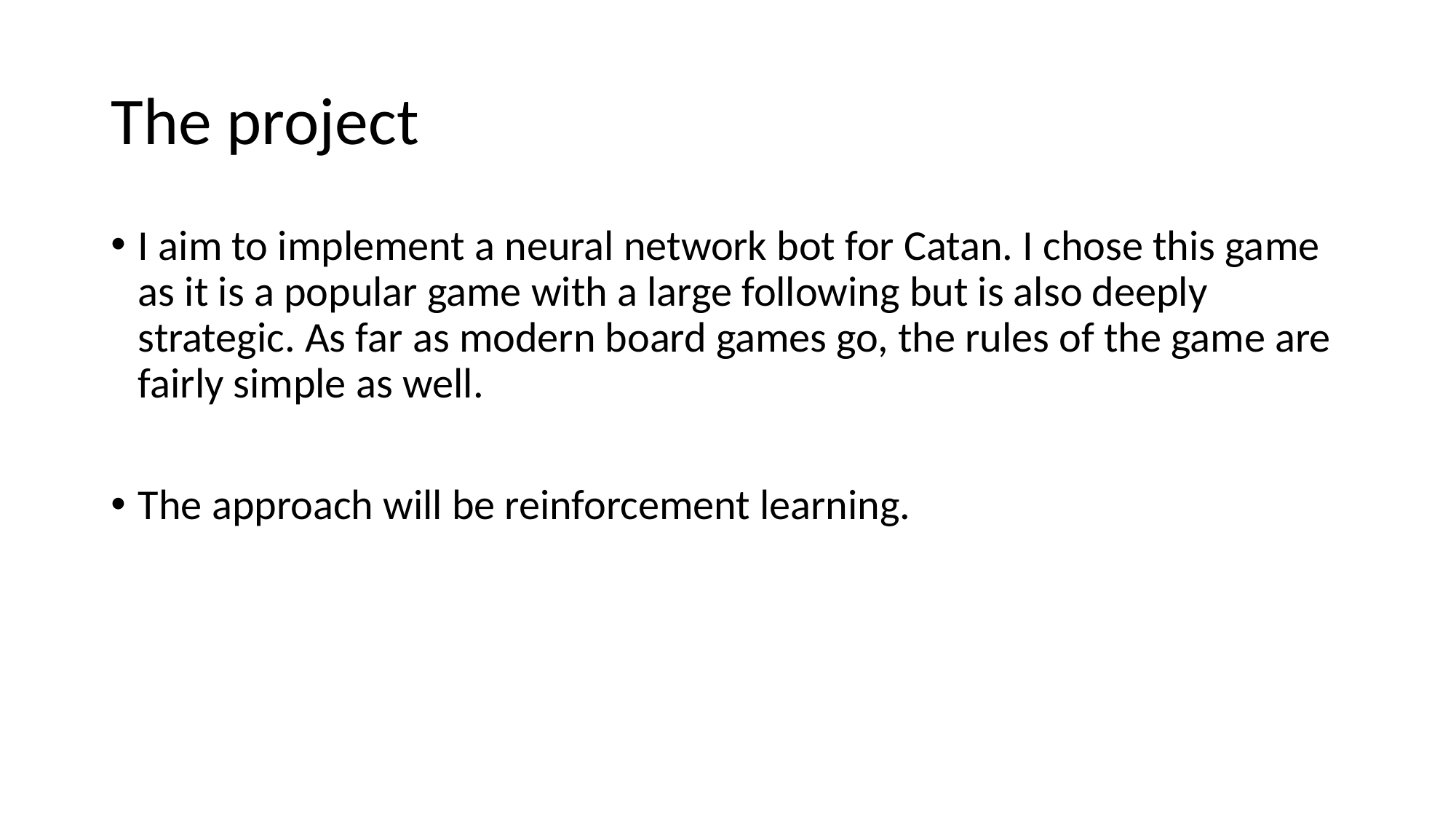

# The project
I aim to implement a neural network bot for Catan. I chose this game as it is a popular game with a large following but is also deeply strategic. As far as modern board games go, the rules of the game are fairly simple as well.

The approach will be reinforcement learning.